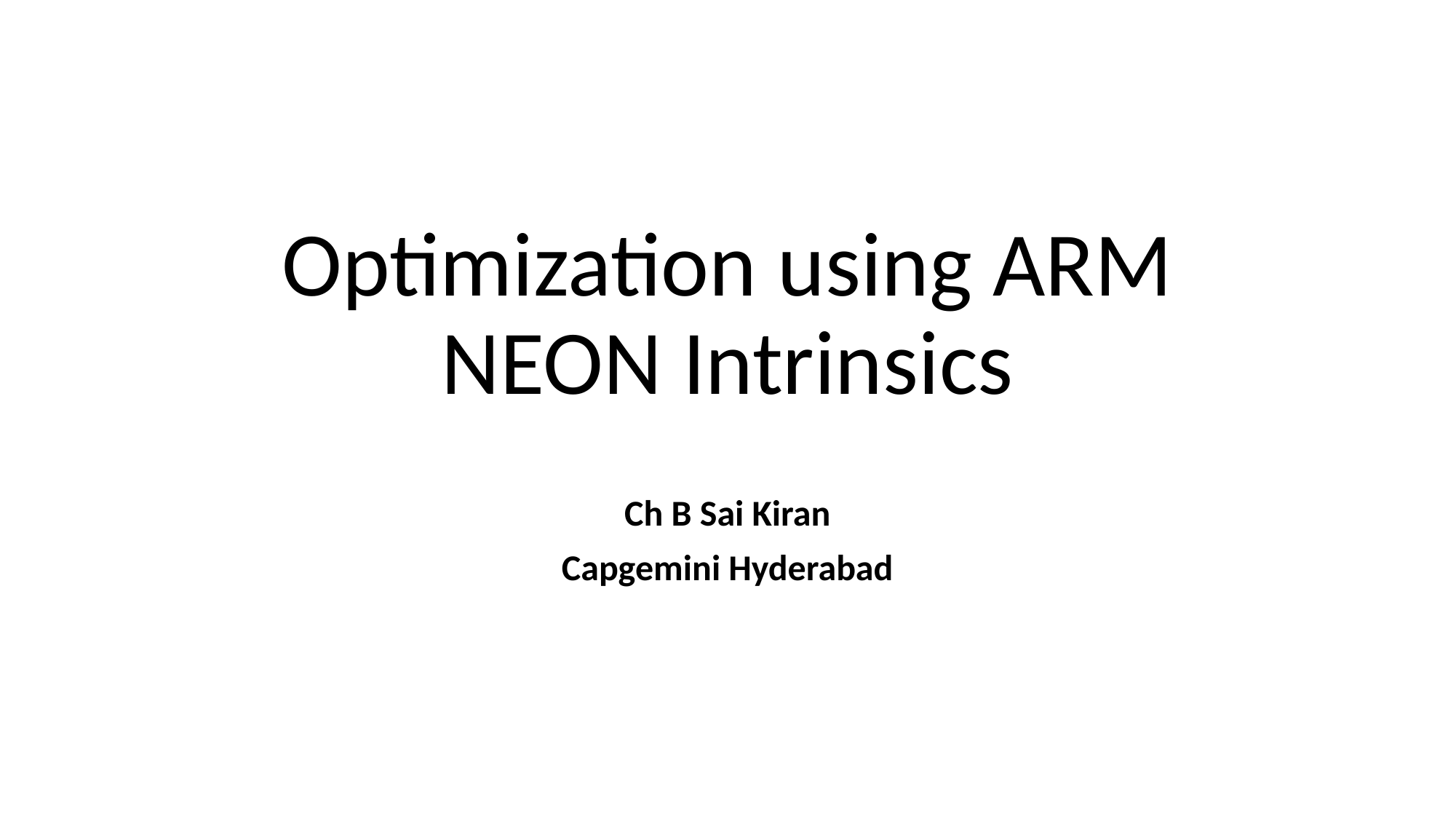

# Optimization using ARM NEON Intrinsics

Ch B Sai Kiran
Capgemini Hyderabad